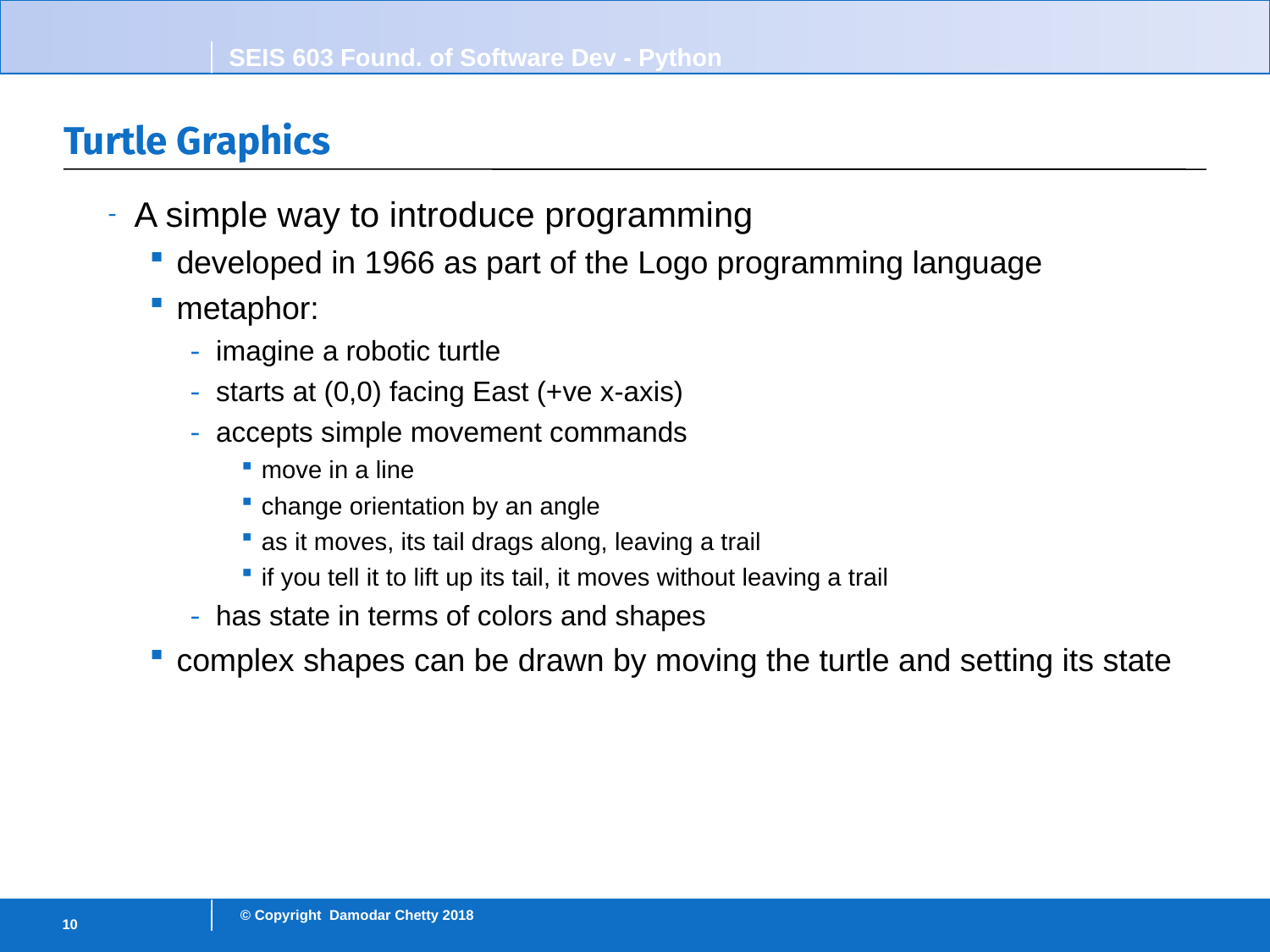

# Turtle Graphics
A simple way to introduce programming
developed in 1966 as part of the Logo programming language
metaphor:
imagine a robotic turtle
starts at (0,0) facing East (+ve x-axis)
accepts simple movement commands
move in a line
change orientation by an angle
as it moves, its tail drags along, leaving a trail
if you tell it to lift up its tail, it moves without leaving a trail
has state in terms of colors and shapes
complex shapes can be drawn by moving the turtle and setting its state

10